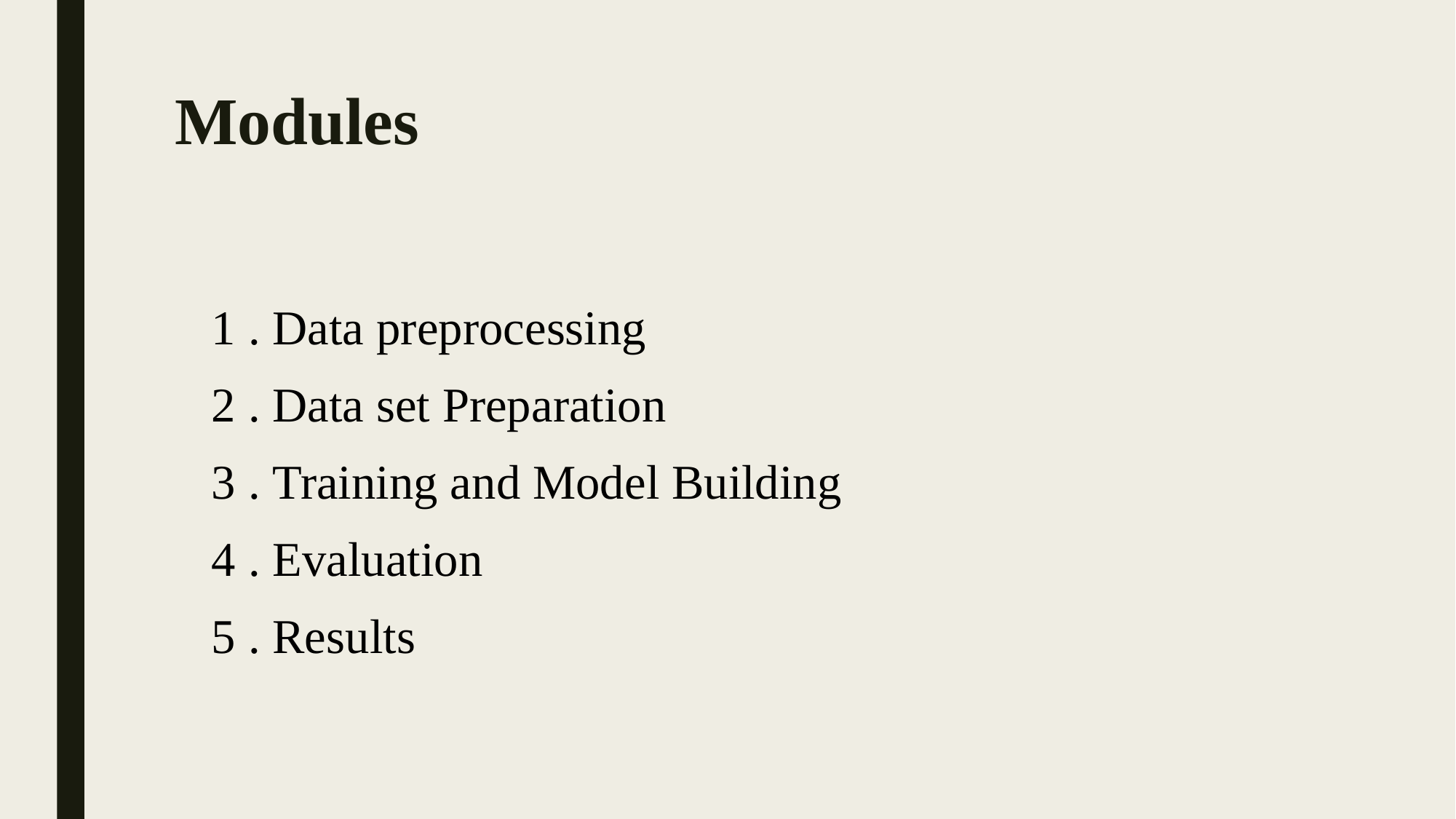

# Modules
1 . Data preprocessing
2 . Data set Preparation
3 . Training and Model Building
4 . Evaluation
5 . Results